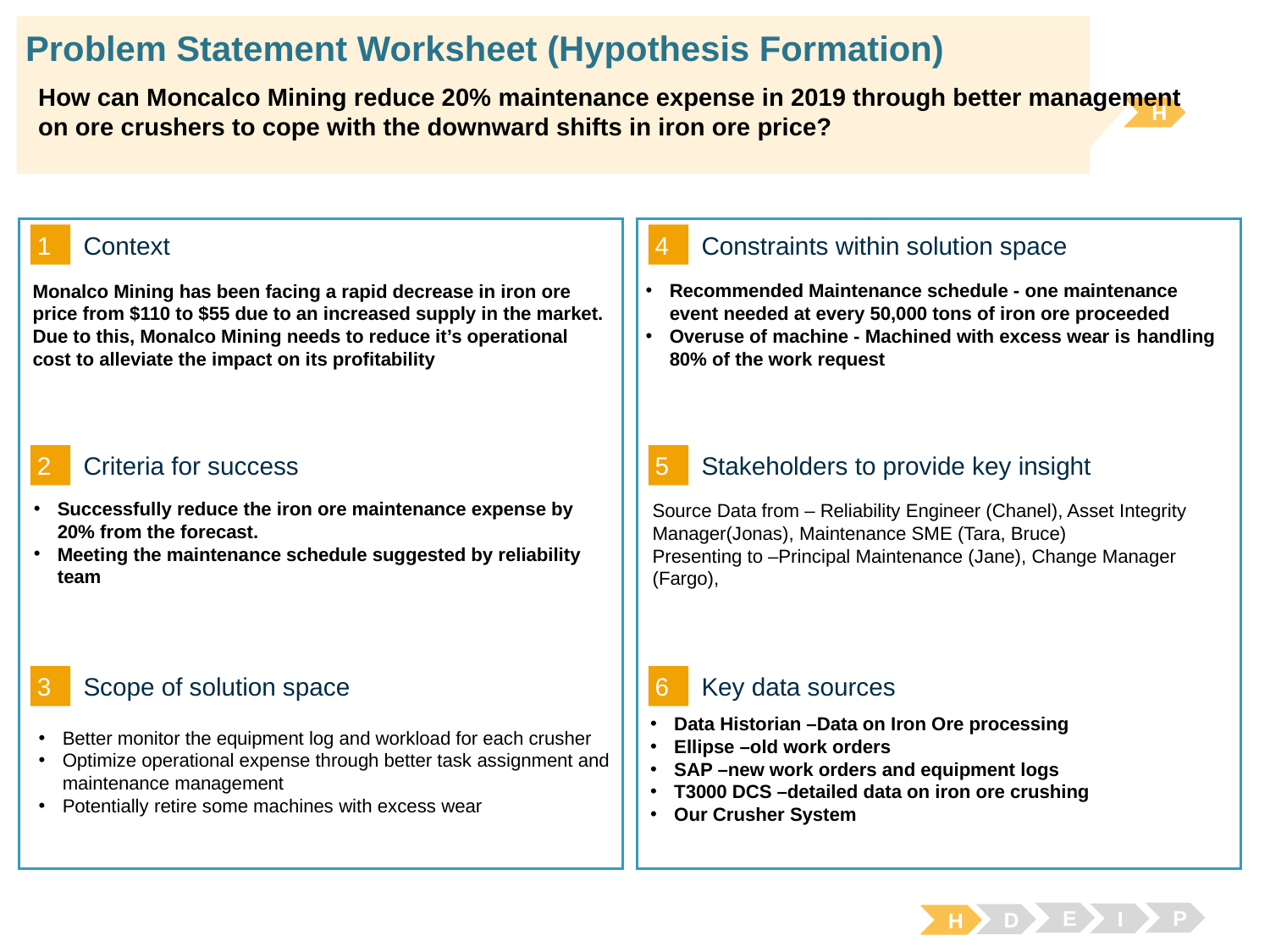

# Problem Statement Worksheet (Hypothesis Formation)
How can Moncalco Mining reduce 20% maintenance expense in 2019 through better management on ore crushers to cope with the downward shifts in iron ore price?
H

1
4
Context
Constraints within solution space
Recommended Maintenance schedule - one maintenance event needed at every 50,000 tons of iron ore proceeded
Overuse of machine - Machined with excess wear is handling 80% of the work request
Monalco Mining has been facing a rapid decrease in iron ore price from $110 to $55 due to an increased supply in the market. Due to this, Monalco Mining needs to reduce it’s operational cost to alleviate the impact on its profitability
2
5
Criteria for success
Stakeholders to provide key insight
Successfully reduce the iron ore maintenance expense by 20% from the forecast.
Meeting the maintenance schedule suggested by reliability team

Source Data from – Reliability Engineer (Chanel), Asset Integrity Manager(Jonas), Maintenance SME (Tara, Bruce)
Presenting to –Principal Maintenance (Jane), Change Manager (Fargo),
3
6
Key data sources
Scope of solution space
Data Historian –Data on Iron Ore processing
Ellipse –old work orders
SAP –new work orders and equipment logs
T3000 DCS –detailed data on iron ore crushing
Our Crusher System
Better monitor the equipment log and workload for each crusher
Optimize operational expense through better task assignment and maintenance management
Potentially retire some machines with excess wear

E
P
I
D
H